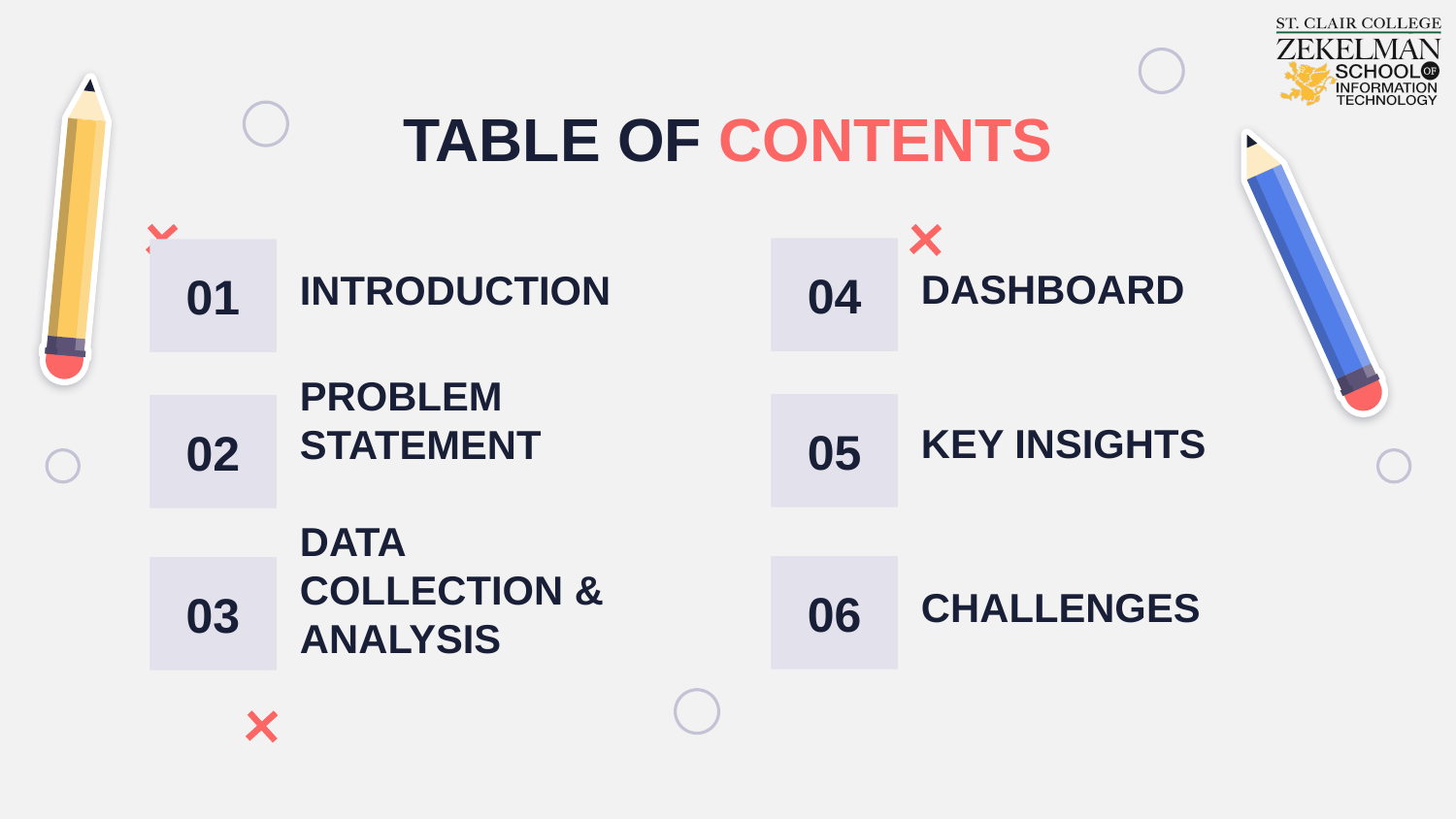

# TABLE OF CONTENTS

04

01
DASHBOARD
INTRODUCTION
05
02
KEY INSIGHTS
PROBLEM STATEMENT
06
03
CHALLENGES
DATA COLLECTION & ANALYSIS